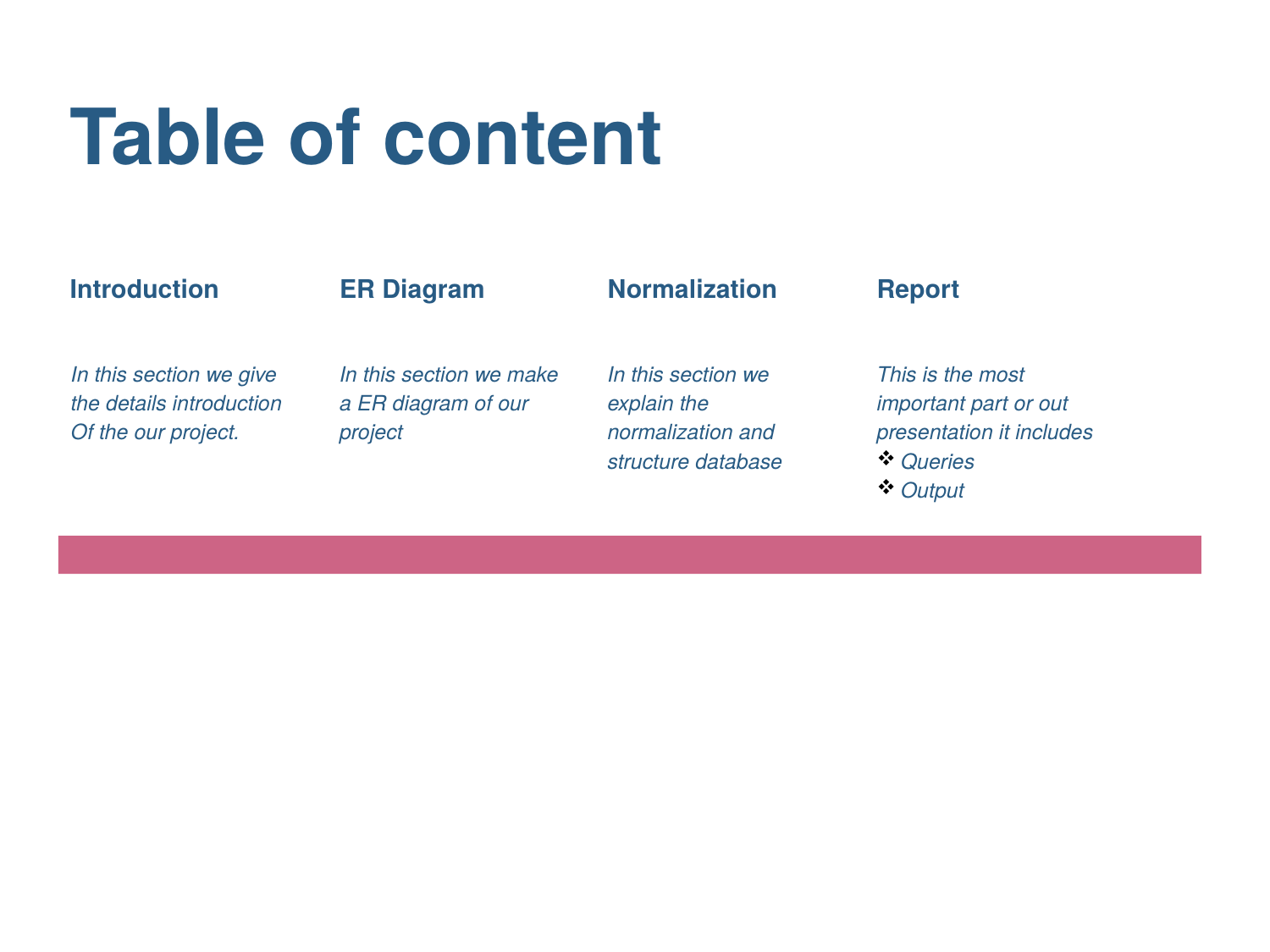

# Table of content

Introduction
ER Diagram
Normalization
Report
In this section we give the details introduction
Of the our project.

In this section we make a ER diagram of our project
In this section we explain the normalization and structure database
This is the most important part or out presentation it includes
Queries
Output